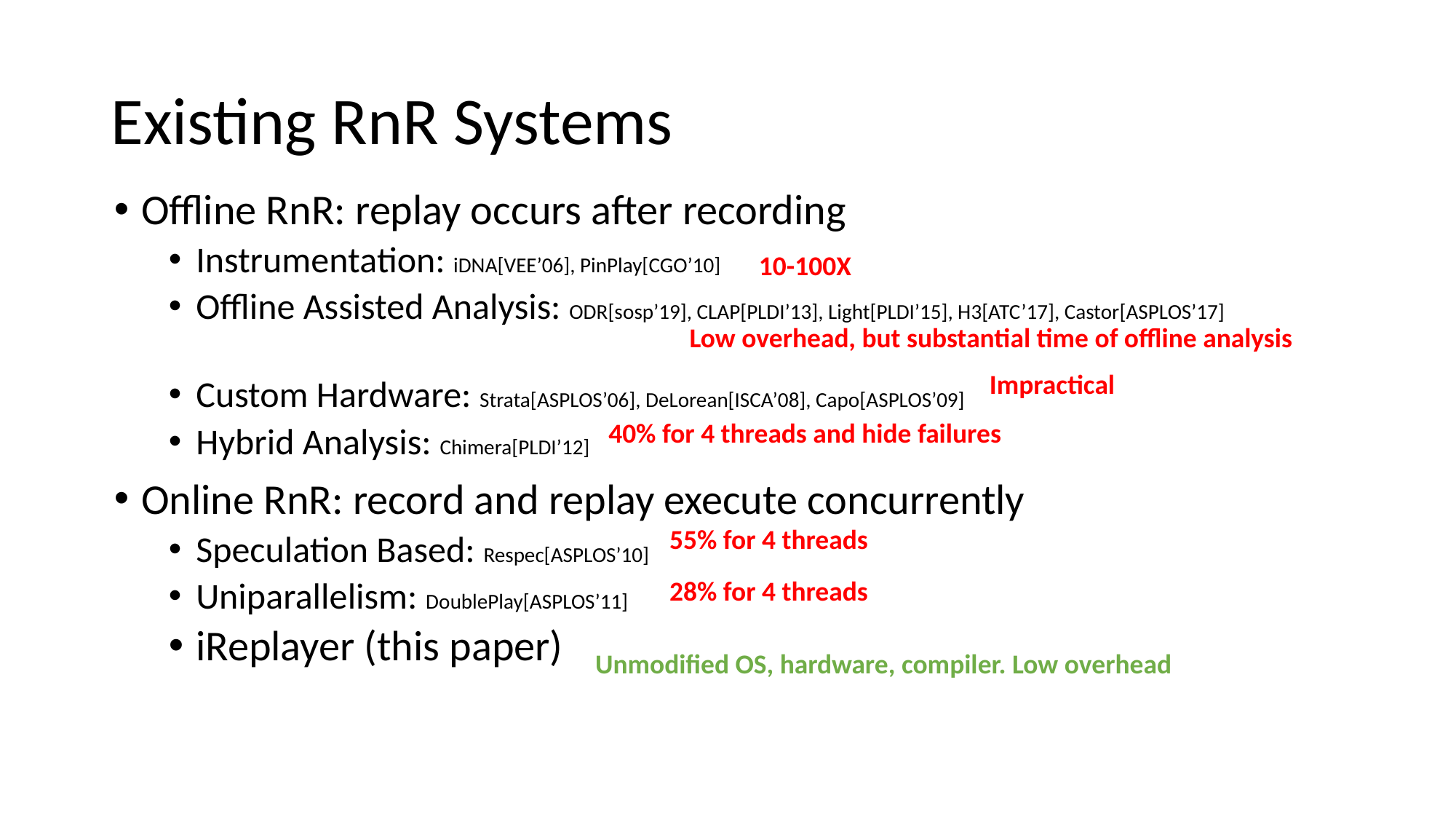

# Existing RnR Systems
Offline RnR: replay occurs after recording
Instrumentation: iDNA[VEE’06], PinPlay[CGO’10]
Offline Assisted Analysis: ODR[sosp’19], CLAP[PLDI’13], Light[PLDI’15], H3[ATC’17], Castor[ASPLOS’17]

Custom Hardware: Strata[ASPLOS’06], DeLorean[ISCA’08], Capo[ASPLOS’09]
Hybrid Analysis: Chimera[PLDI’12]
Online RnR: record and replay execute concurrently
Speculation Based: Respec[ASPLOS’10]
Uniparallelism: DoublePlay[ASPLOS’11]
iReplayer (this paper)
10-100X
Low overhead, but substantial time of offline analysis
Impractical
40% for 4 threads and hide failures
55% for 4 threads
28% for 4 threads
Unmodified OS, hardware, compiler. Low overhead